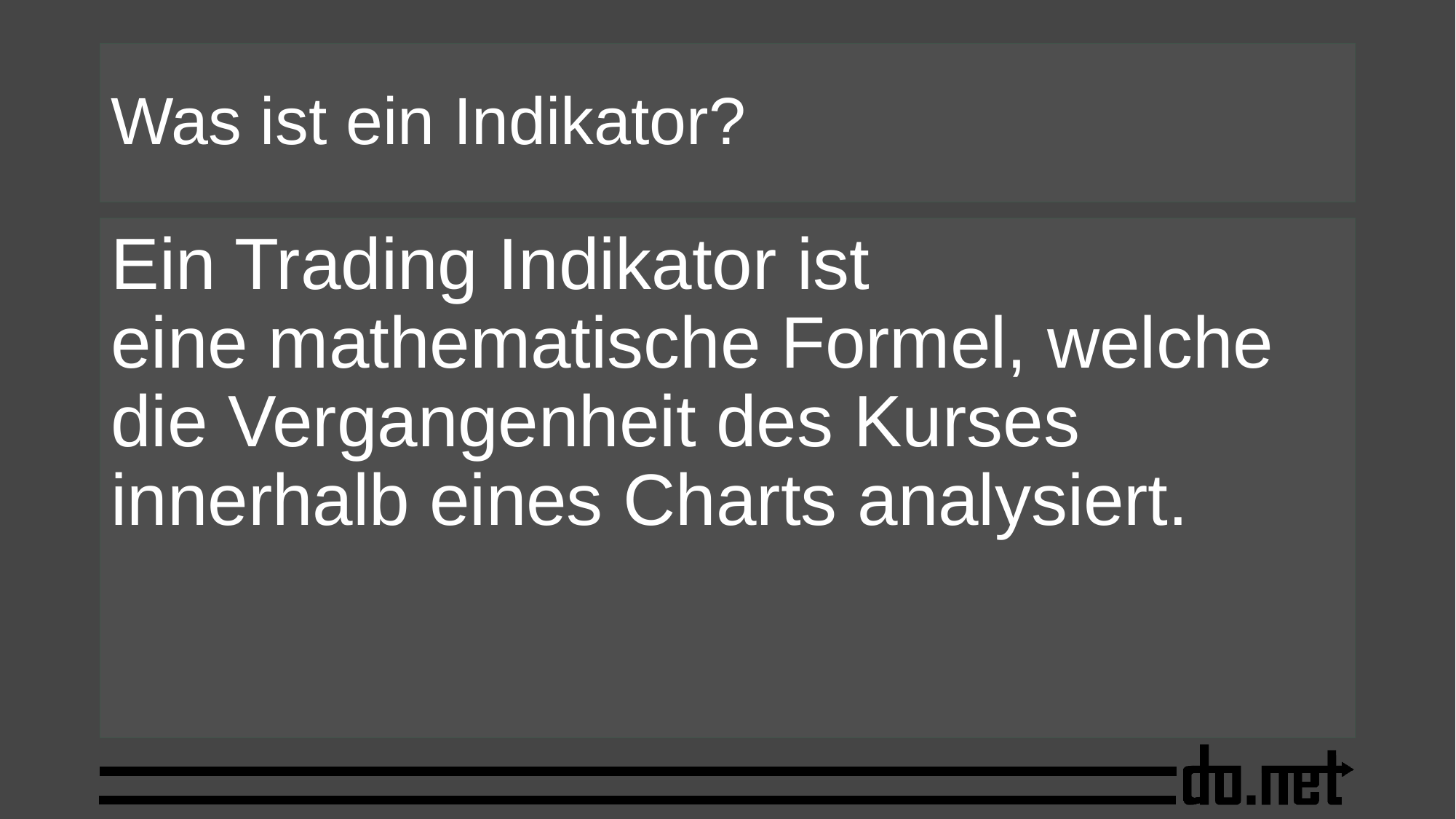

# Was ist ein Indikator?
Ein Trading Indikator ist eine mathematische Formel, welche die Vergangenheit des Kurses innerhalb eines Charts analysiert.